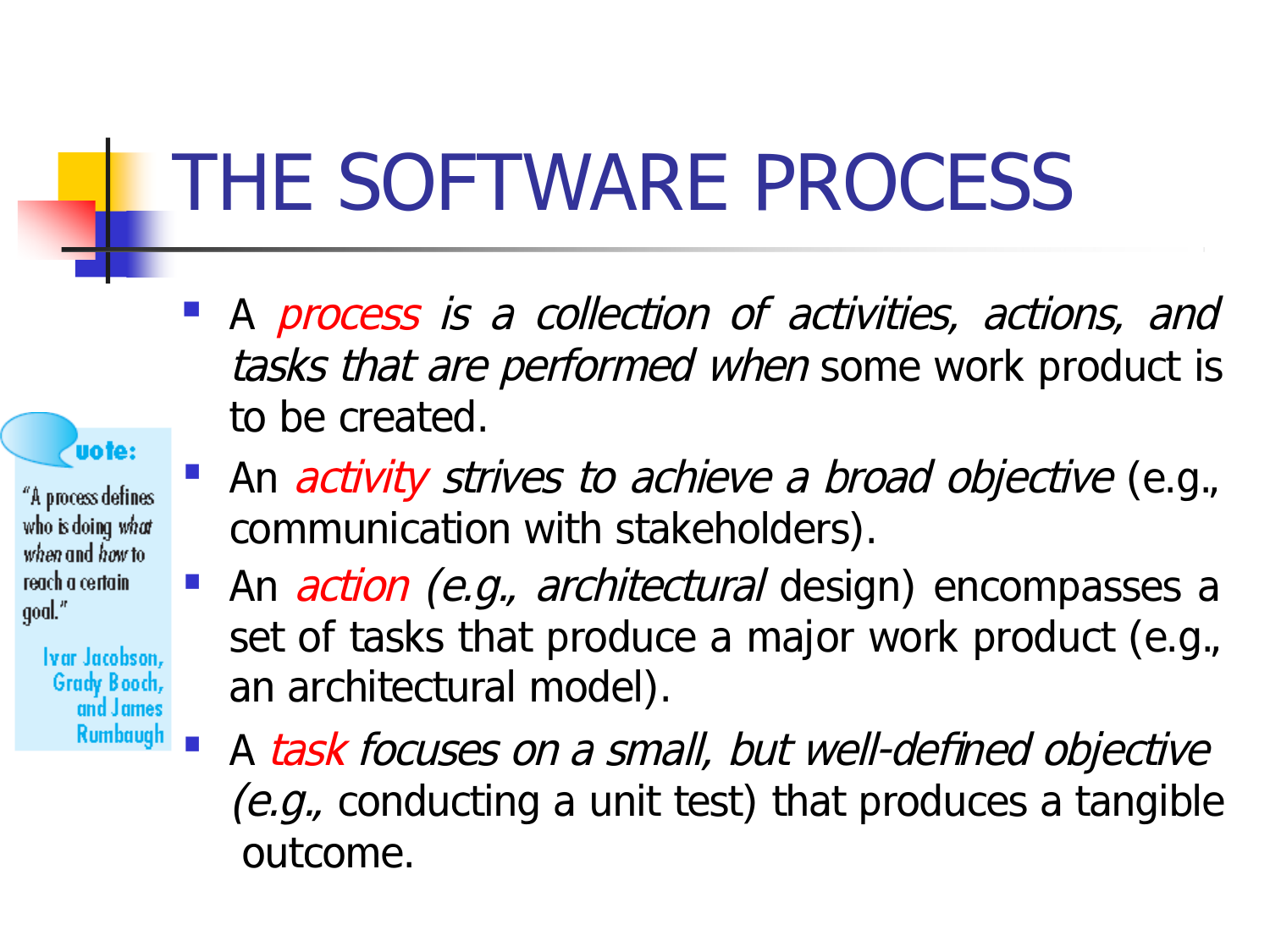

# THE SOFTWARE PROCESS
A process is a collection of activities, actions, and  tasks that are performed when some work product is  to be created.
An activity strives to achieve a broad objective (e.g.,  communication with stakeholders).
An action (e.g., architectural design) encompasses a  set of tasks that produce a major work product (e.g.,  an architectural model).
A task focuses on a small, but well-defined objective  (e.g., conducting a unit test) that produces a tangible  outcome.